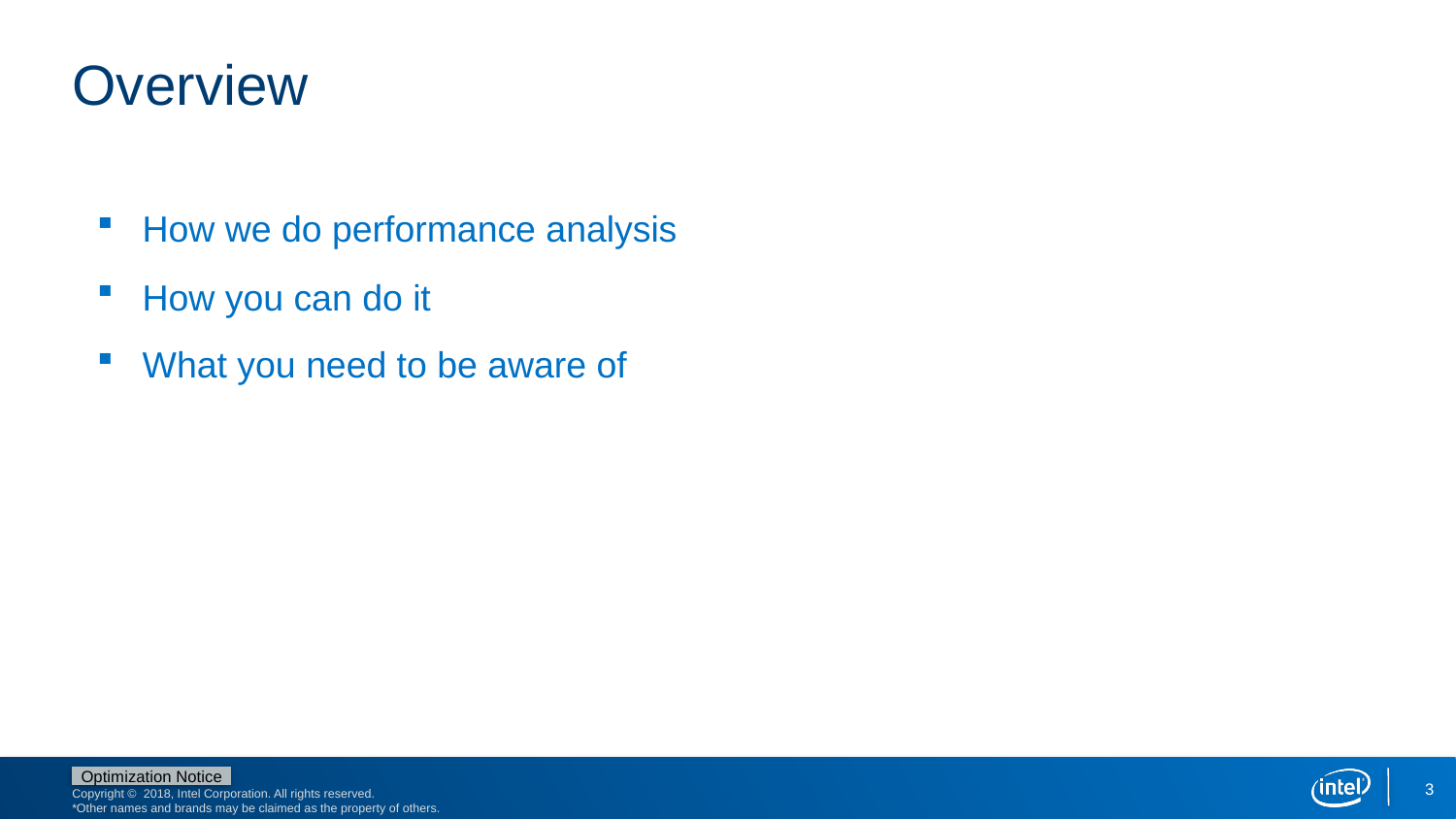

# Overview

How we do performance analysis
How you can do it
What you need to be aware of

3